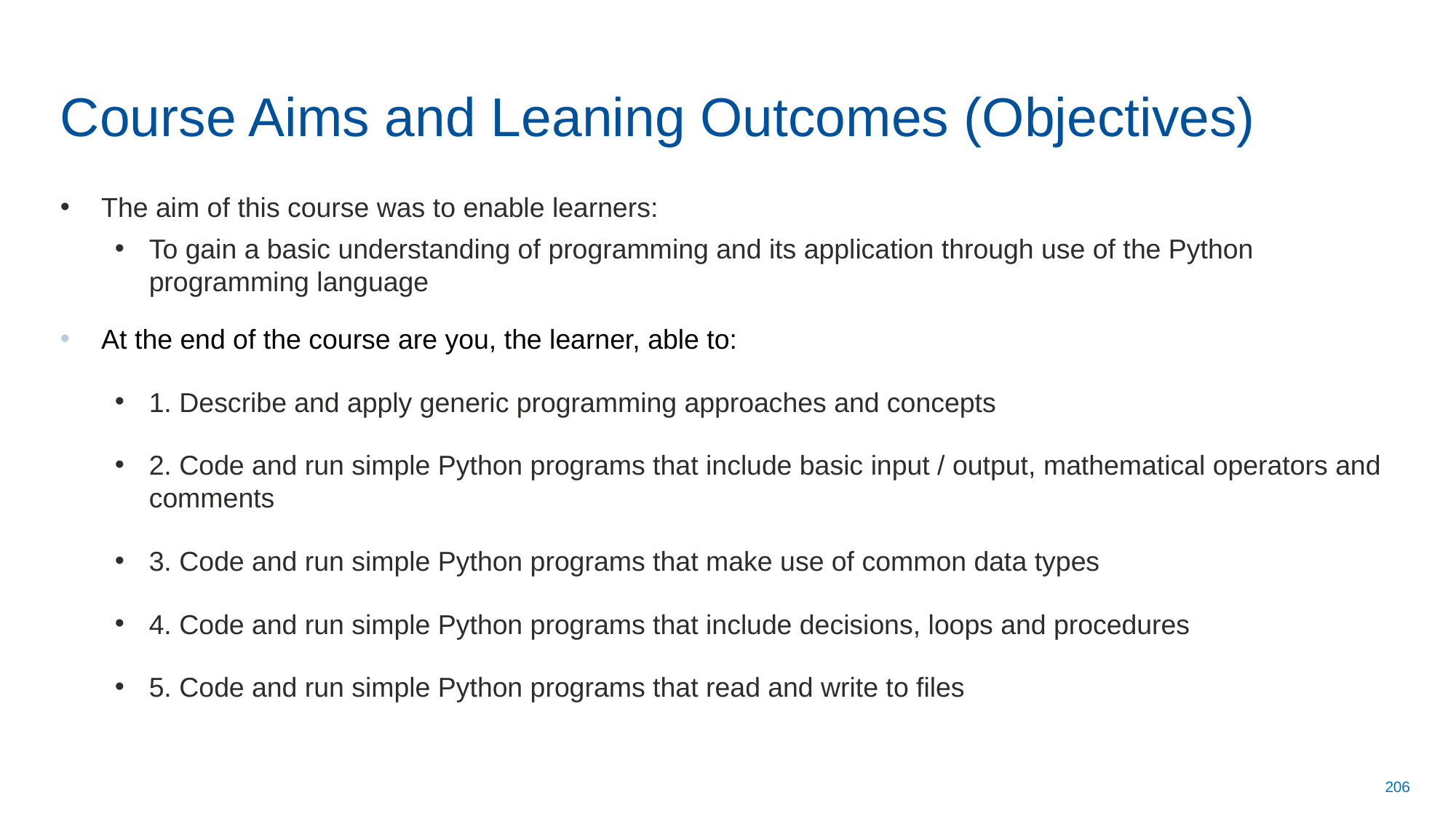

# Course Aims and Leaning Outcomes (Objectives)
The aim of this course was to enable learners:
To gain a basic understanding of programming and its application through use of the Python programming language
At the end of the course are you, the learner, able to:
1. Describe and apply generic programming approaches and concepts
2. Code and run simple Python programs that include basic input / output, mathematical operators and comments
3. Code and run simple Python programs that make use of common data types
4. Code and run simple Python programs that include decisions, loops and procedures
5. Code and run simple Python programs that read and write to files